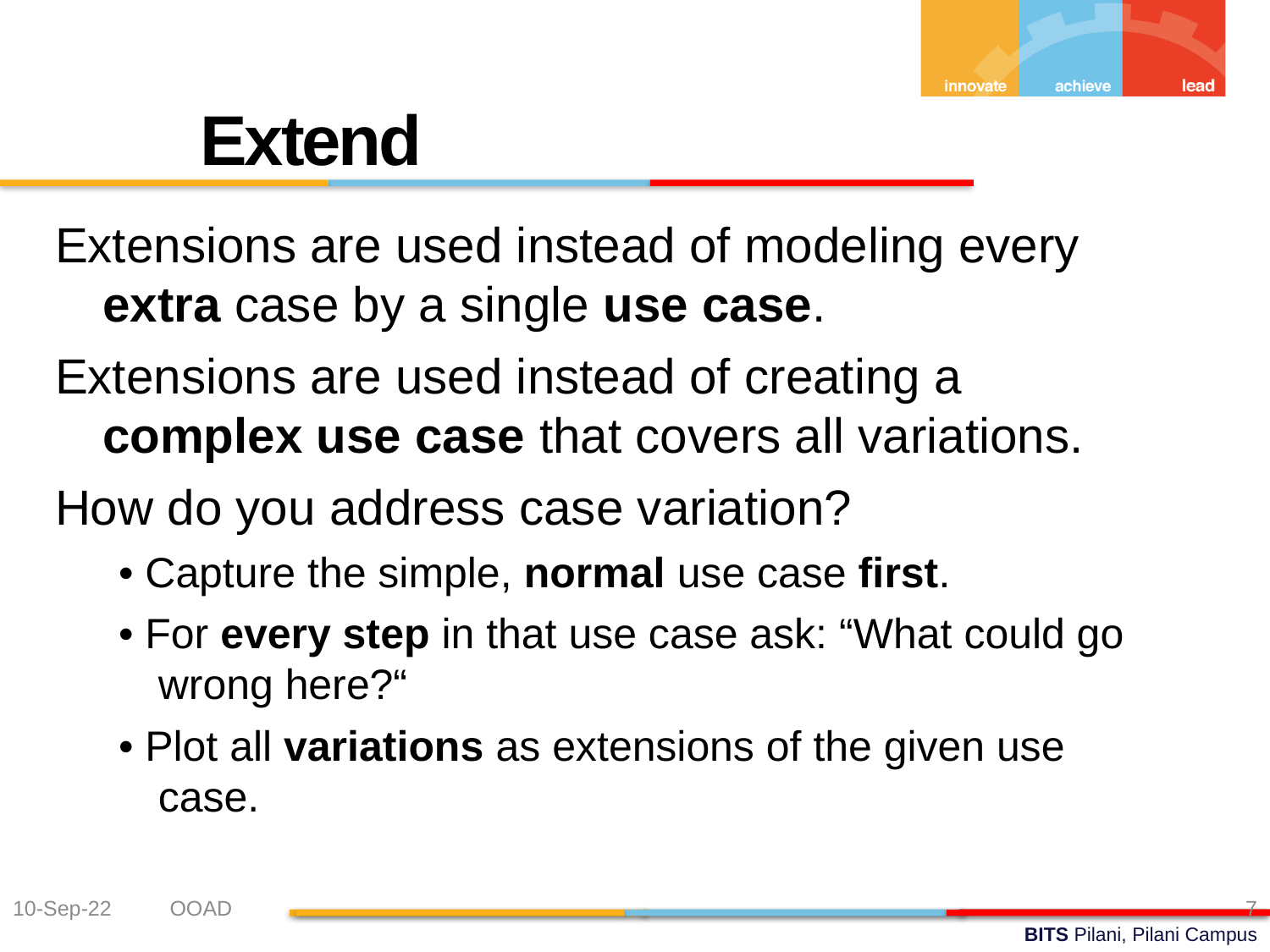

Extend
Extensions are used instead of modeling every extra case by a single use case.
Extensions are used instead of creating a complex use case that covers all variations.
How do you address case variation?
• Capture the simple, normal use case first.
• For every step in that use case ask: “What could go wrong here?“
• Plot all variations as extensions of the given use case.
10-Sep-22
OOAD
7